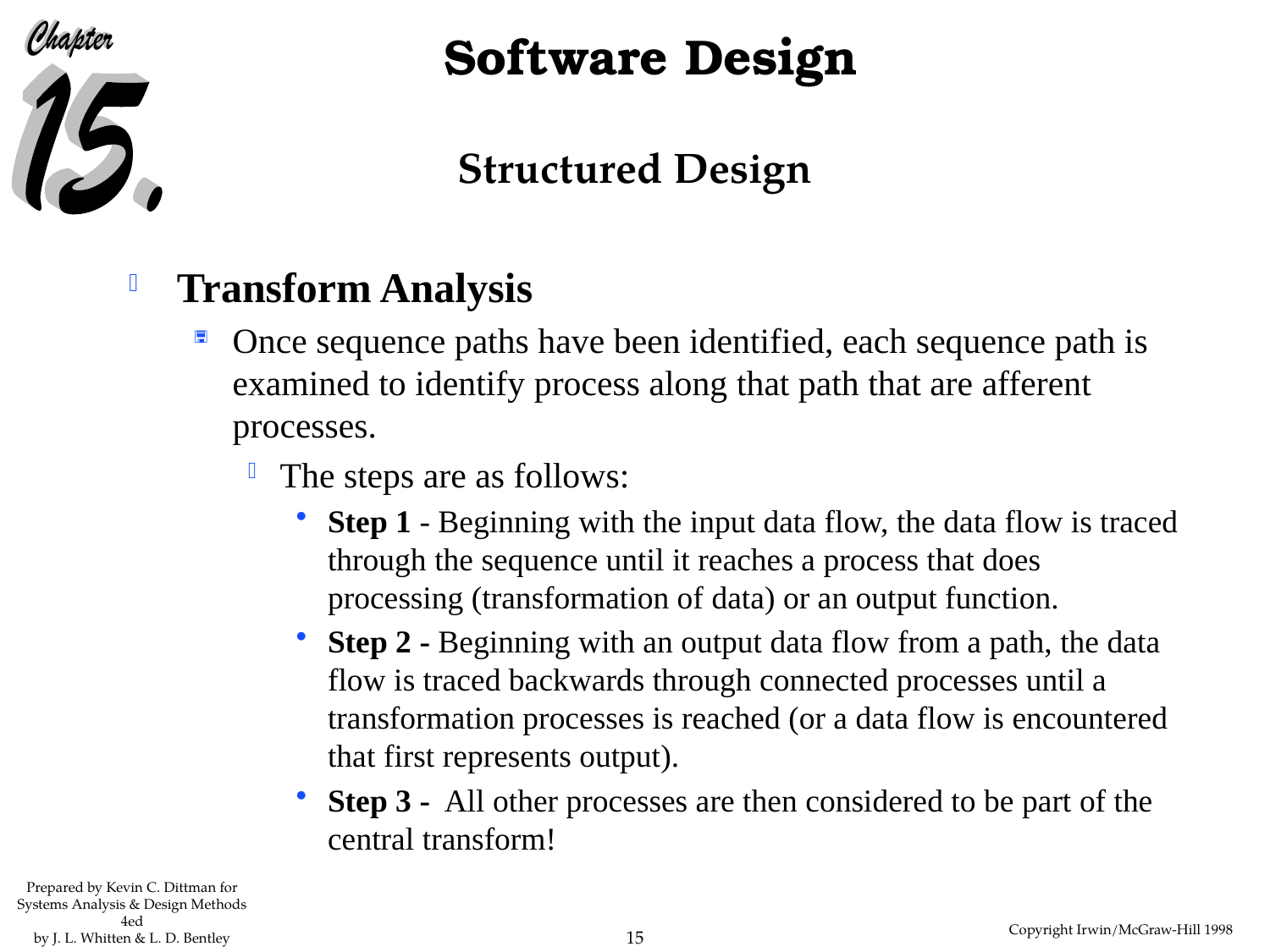

# Structured Design
Transform Analysis
Once sequence paths have been identified, each sequence path is examined to identify process along that path that are afferent processes.
The steps are as follows:
Step 1 - Beginning with the input data flow, the data flow is traced through the sequence until it reaches a process that does processing (transformation of data) or an output function.
Step 2 - Beginning with an output data flow from a path, the data flow is traced backwards through connected processes until a transformation processes is reached (or a data flow is encountered that first represents output).
Step 3 -  All other processes are then considered to be part of the central transform!
Prepared by Kevin C. Dittman for
Systems Analysis & Design Methods 4ed
by J. L. Whitten & L. D. Bentley